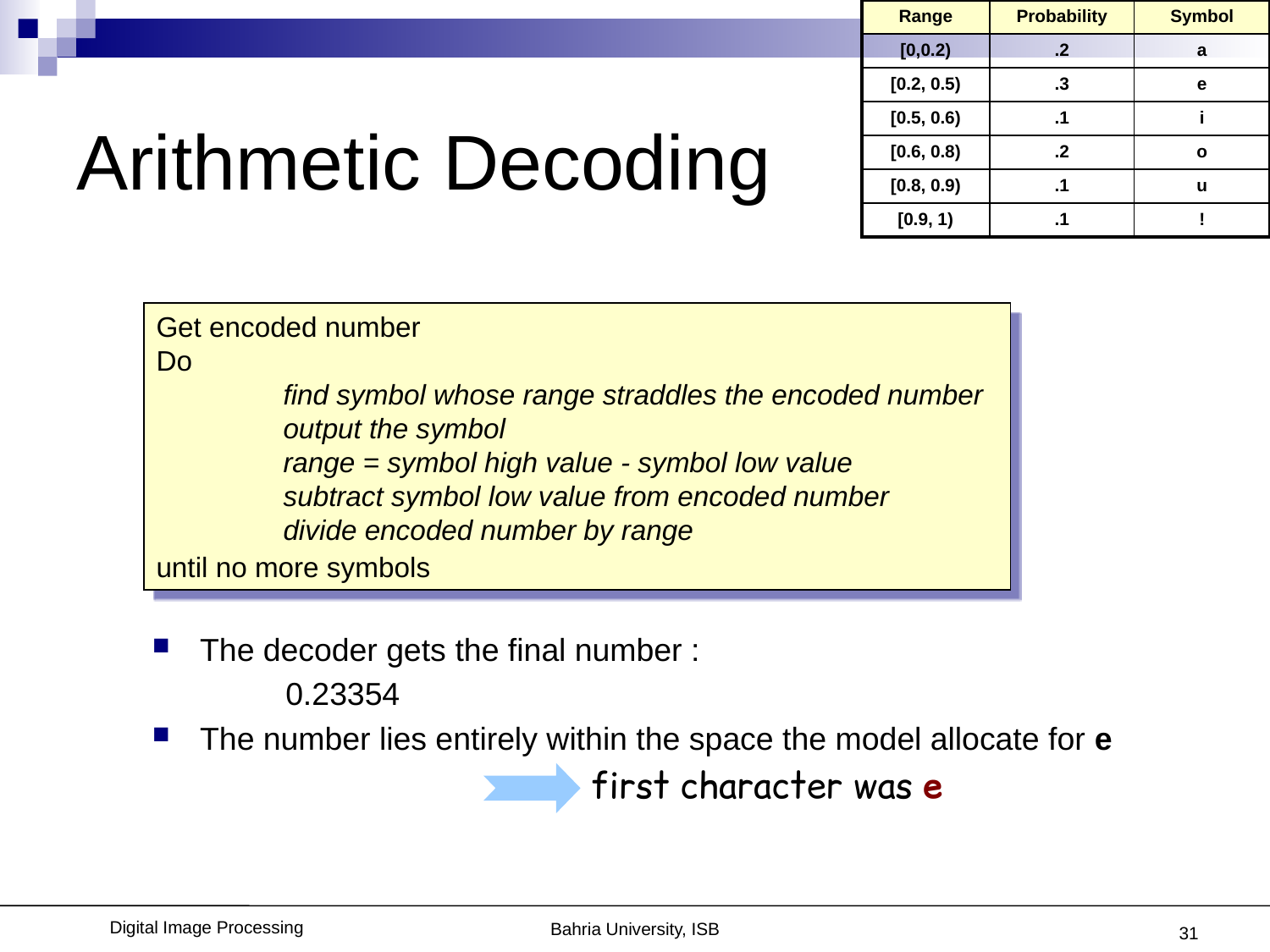

| Range | Probability | Symbol |
| --- | --- | --- |
| [0,0.2) | .2 | a |
| [0.2, 0.5) | .3 | e |
| [0.5, 0.6) | .1 | i |
| [0.6, 0.8) | .2 | o |
| [0.8, 0.9) | .1 | u |
| [0.9, 1) | .1 | ! |
# Arithmetic Decoding
Get encoded number
Do
	find symbol whose range straddles the encoded number 	output the symbol
	range = symbol high value - symbol low value
	subtract symbol low value from encoded number
	divide encoded number by range
until no more symbols
The decoder gets the final number :
               0.23354
The number lies entirely within the space the model allocate for e
first character was e

31